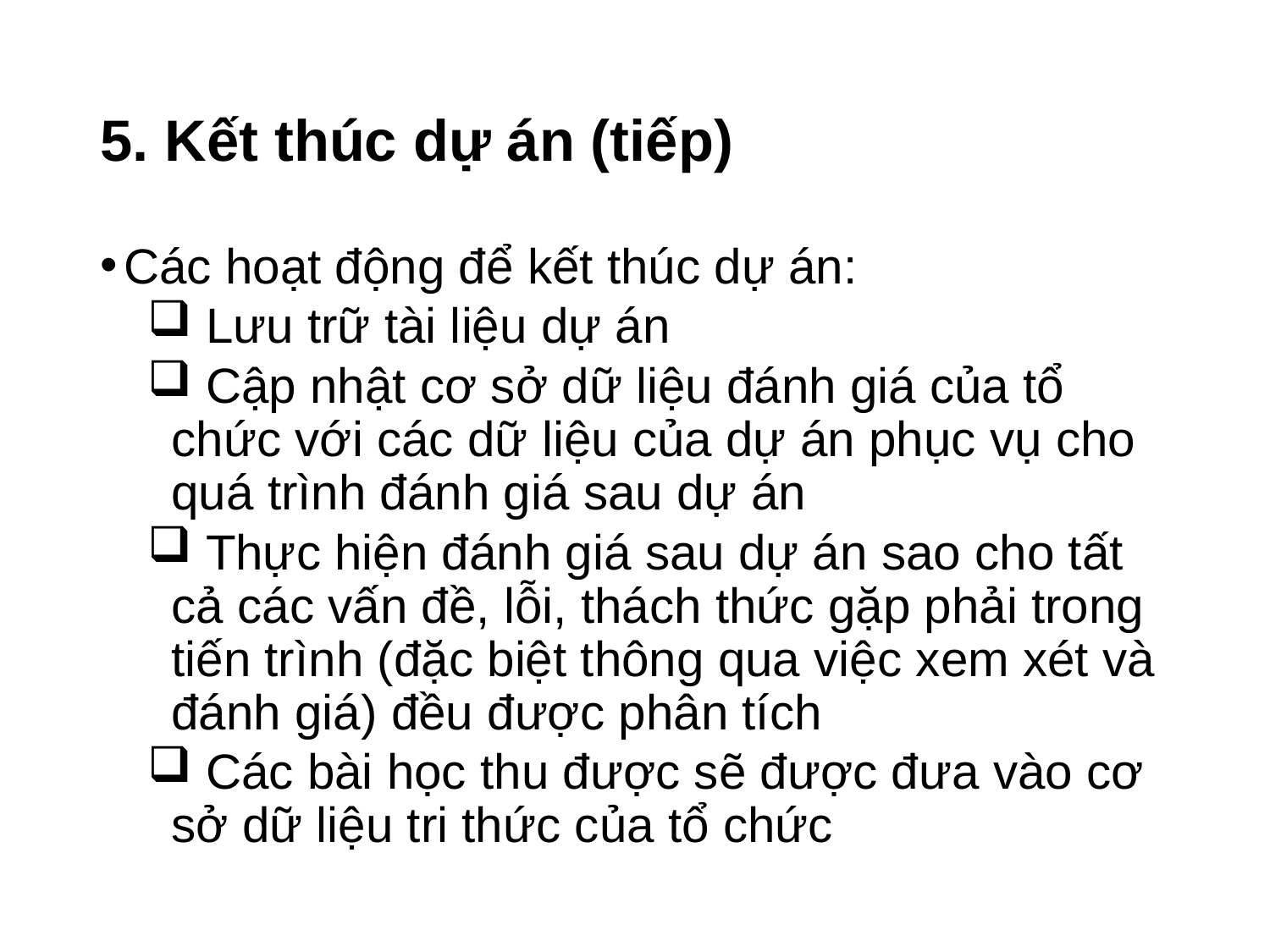

# 5. Kết thúc dự án (tiếp)
Các hoạt động để kết thúc dự án:
 Lưu trữ tài liệu dự án
 Cập nhật cơ sở dữ liệu đánh giá của tổ chức với các dữ liệu của dự án phục vụ cho quá trình đánh giá sau dự án
 Thực hiện đánh giá sau dự án sao cho tất cả các vấn đề, lỗi, thách thức gặp phải trong tiến trình (đặc biệt thông qua việc xem xét và đánh giá) đều được phân tích
 Các bài học thu được sẽ được đưa vào cơ sở dữ liệu tri thức của tổ chức